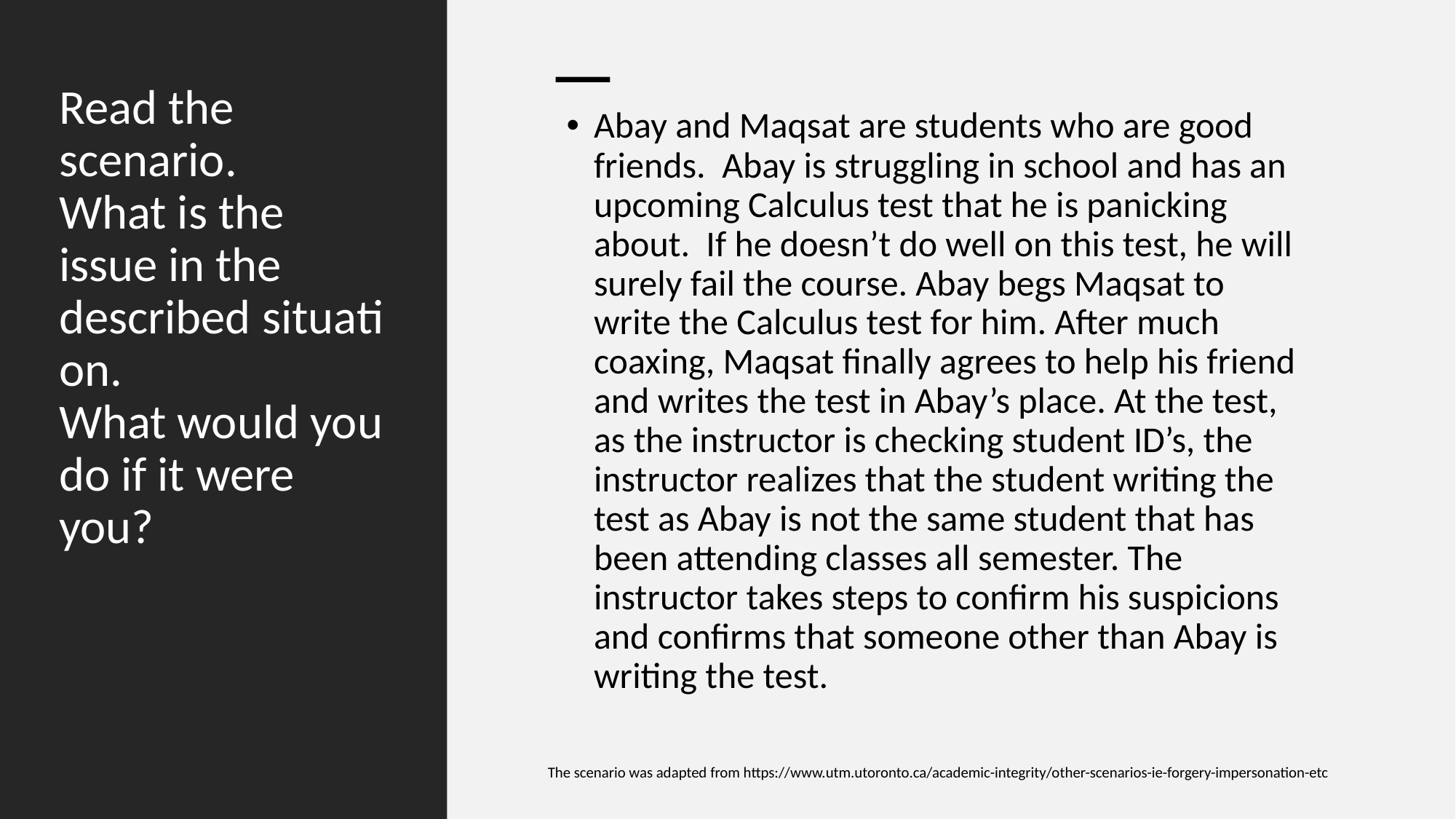

# Read the scenario. What is the issue in the described situation. What would you do if it were you?

Abay and Maqsat are students who are good friends.  Abay is struggling in school and has an upcoming Calculus test that he is panicking about.  If he doesn’t do well on this test, he will surely fail the course. Abay begs Maqsat to write the Calculus test for him. After much coaxing, Maqsat finally agrees to help his friend and writes the test in Abay’s place. At the test, as the instructor is checking student ID’s, the instructor realizes that the student writing the test as Abay is not the same student that has been attending classes all semester. The instructor takes steps to confirm his suspicions and confirms that someone other than Abay is writing the test.
The scenario was adapted from https://www.utm.utoronto.ca/academic-integrity/other-scenarios-ie-forgery-impersonation-etc